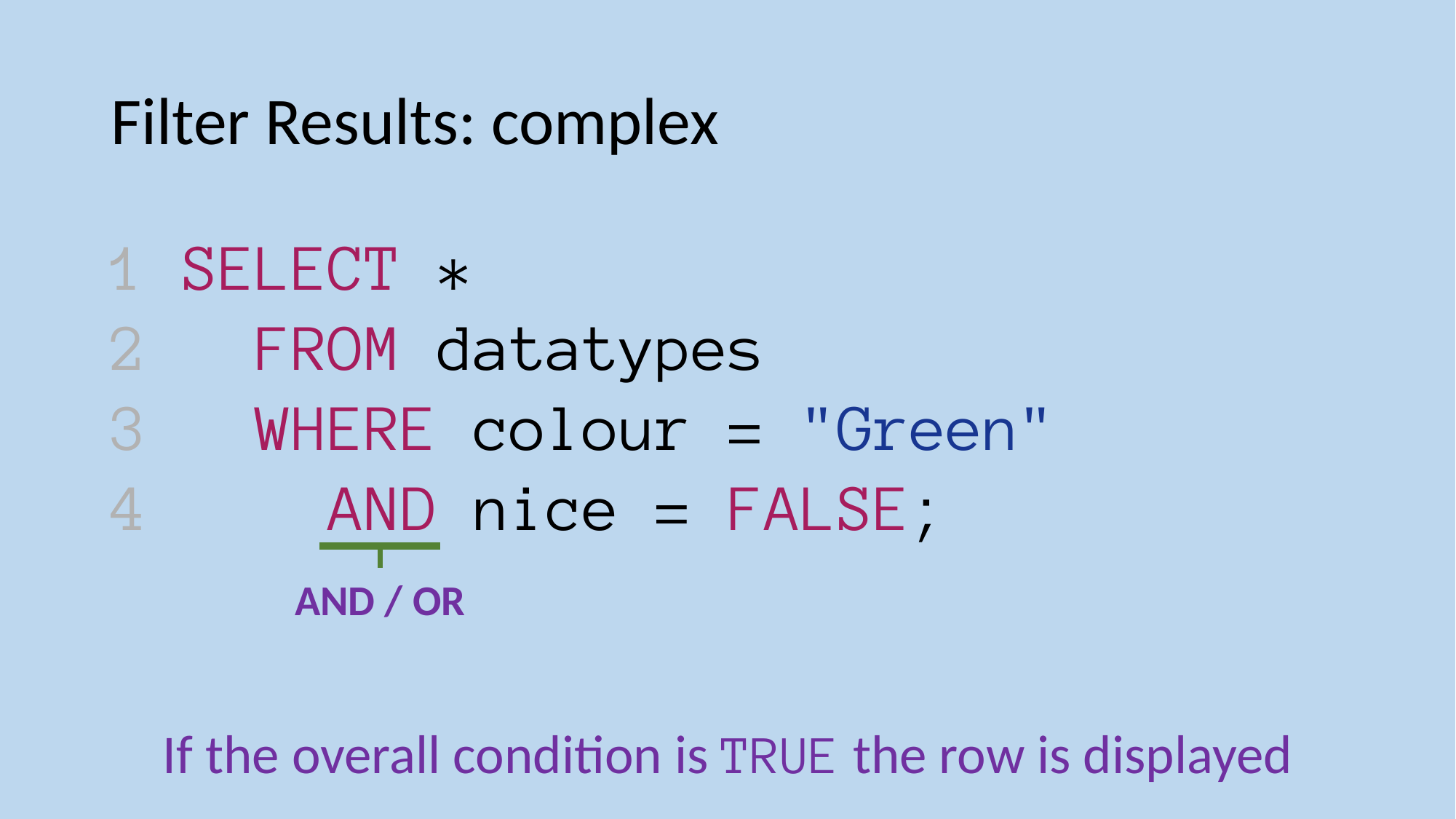

# Filter Results: complex
1 SELECT *
2   FROM datatypes
3   WHERE colour = "Green"
4     AND nice = FALSE;
AND / OR
If the overall condition is TRUE the row is displayed